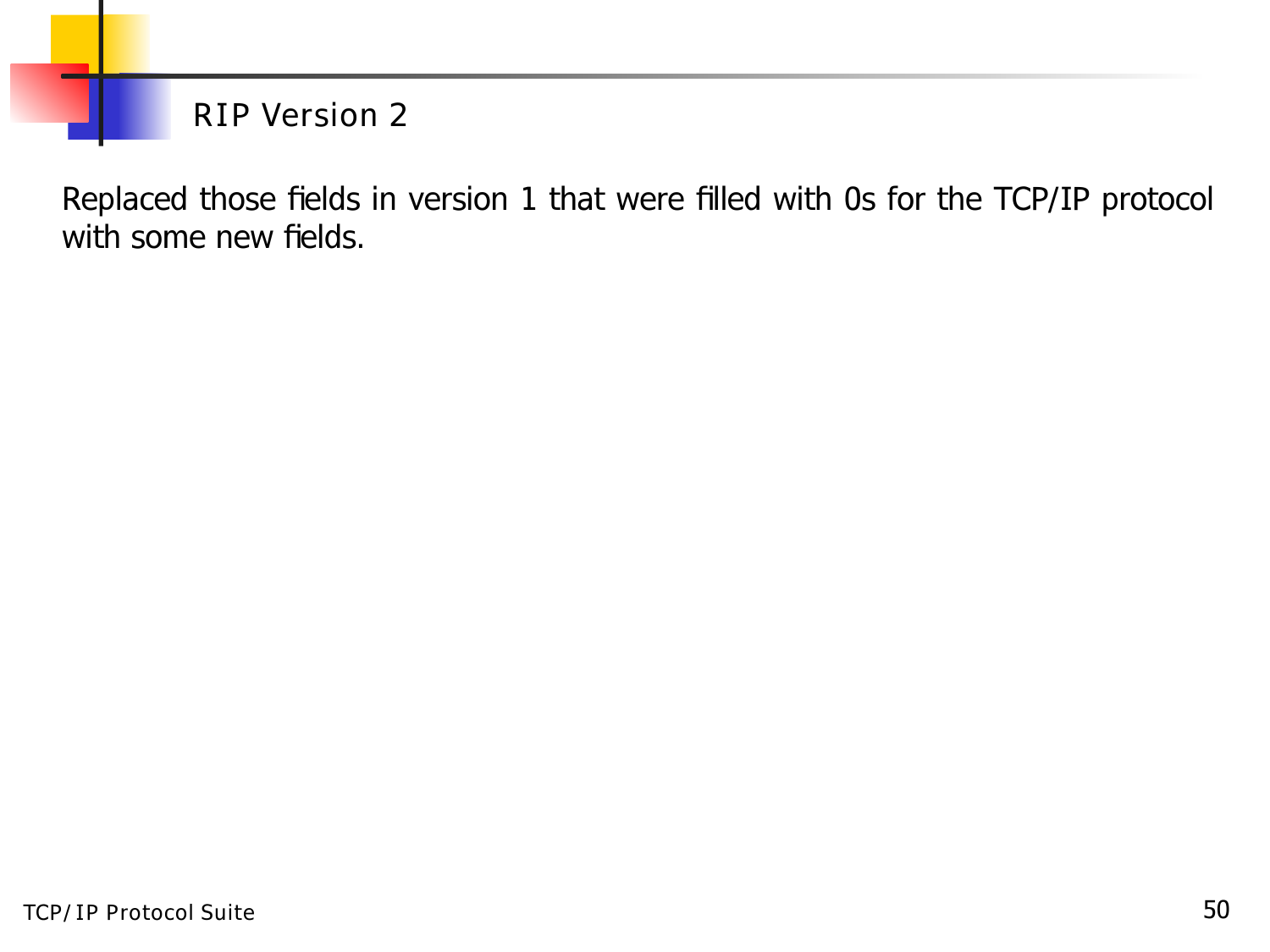

RIP Version 2
Replaced those fields in version 1 that were filled with 0s for the TCP/IP protocol with some new fields.
50
TCP/IP Protocol Suite